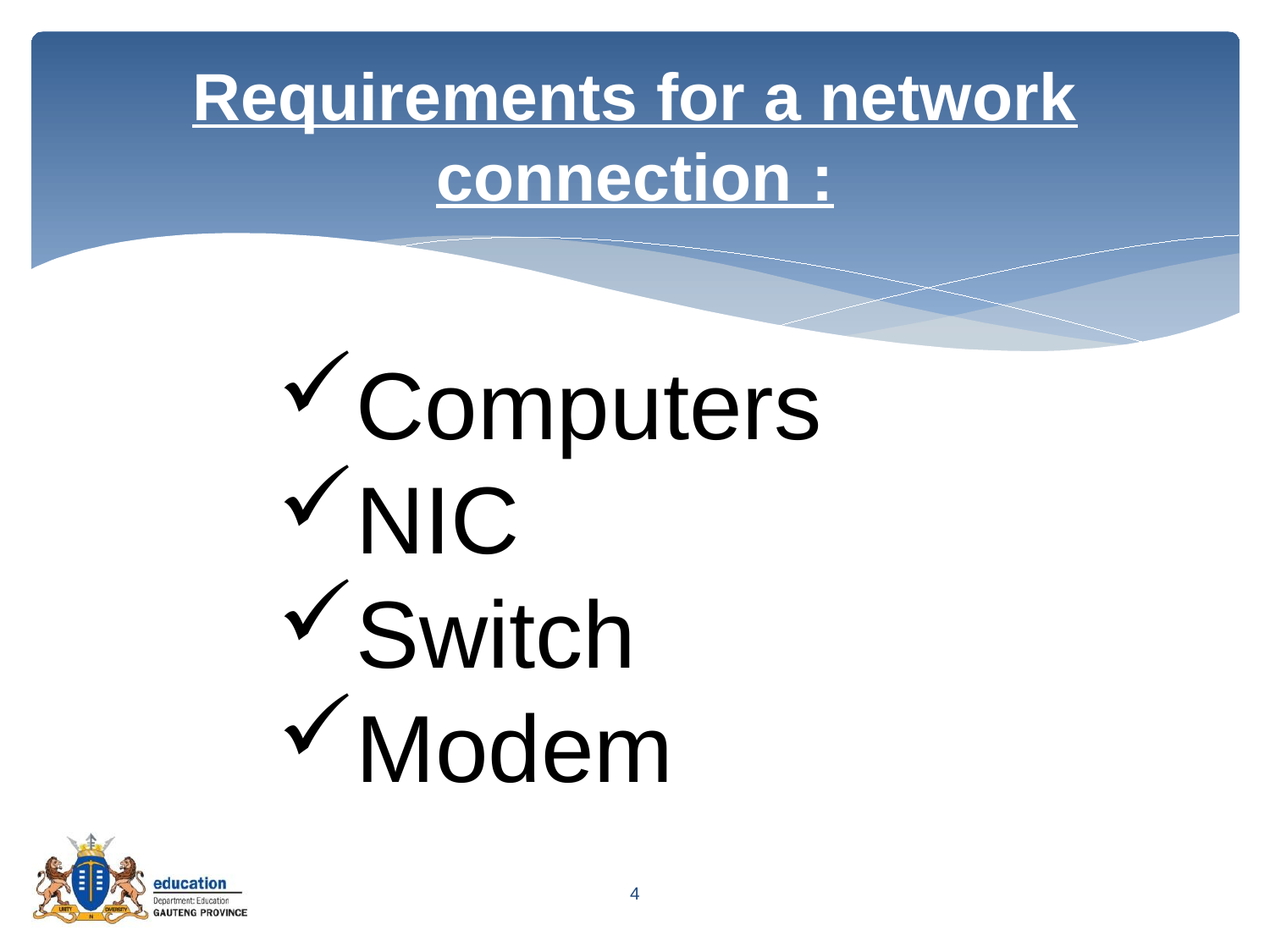

# Requirements for a network connection :
Computers
NIC
Switch
Modem
4